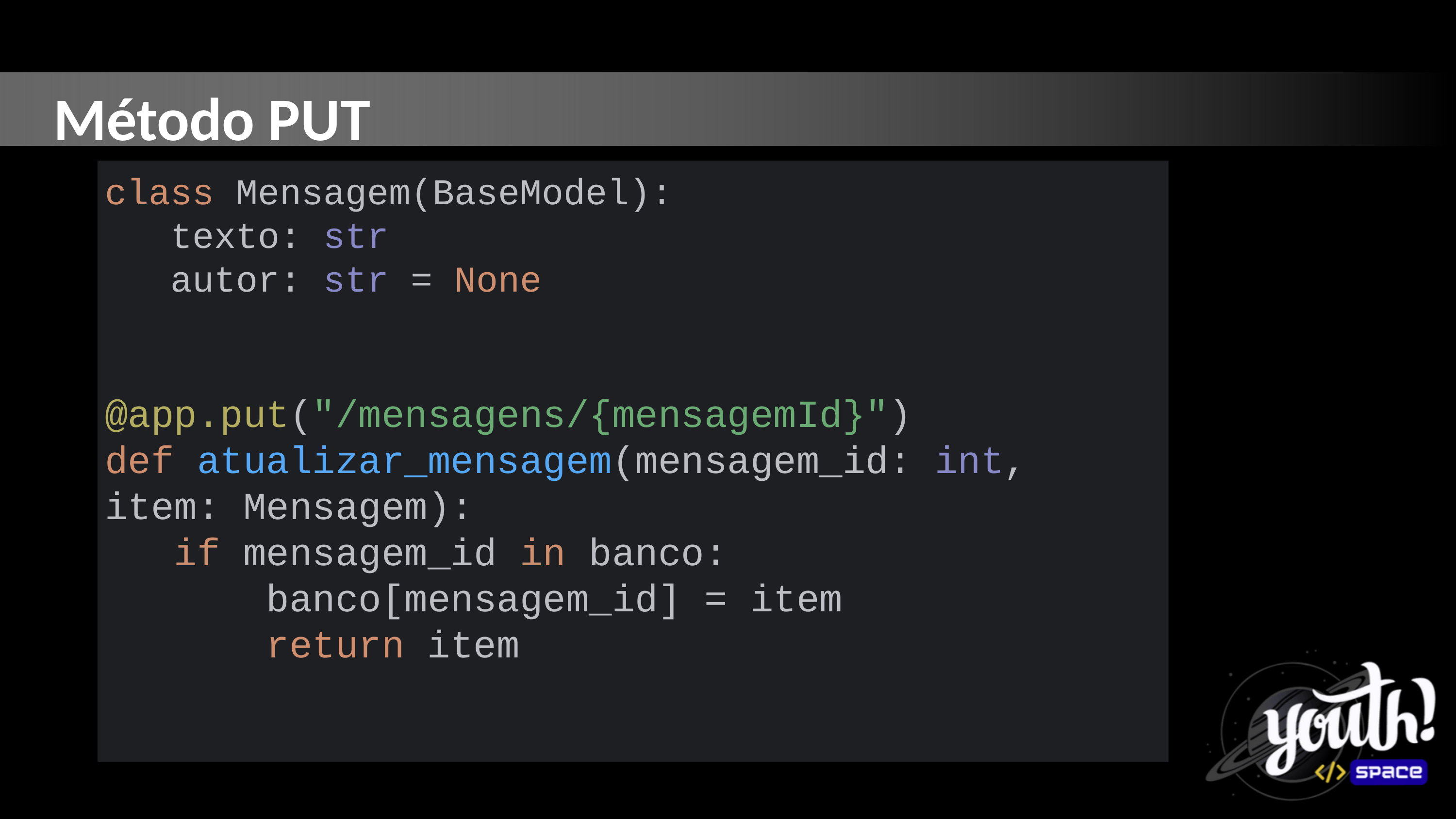

Método PUT

class Mensagem(BaseModel):
   texto: str
   autor: str = None

@app.put("/mensagens/{mensagemId}")
def atualizar_mensagem(mensagem_id: int, item: Mensagem):
   if mensagem_id in banco:
       banco[mensagem_id] = item
       return item